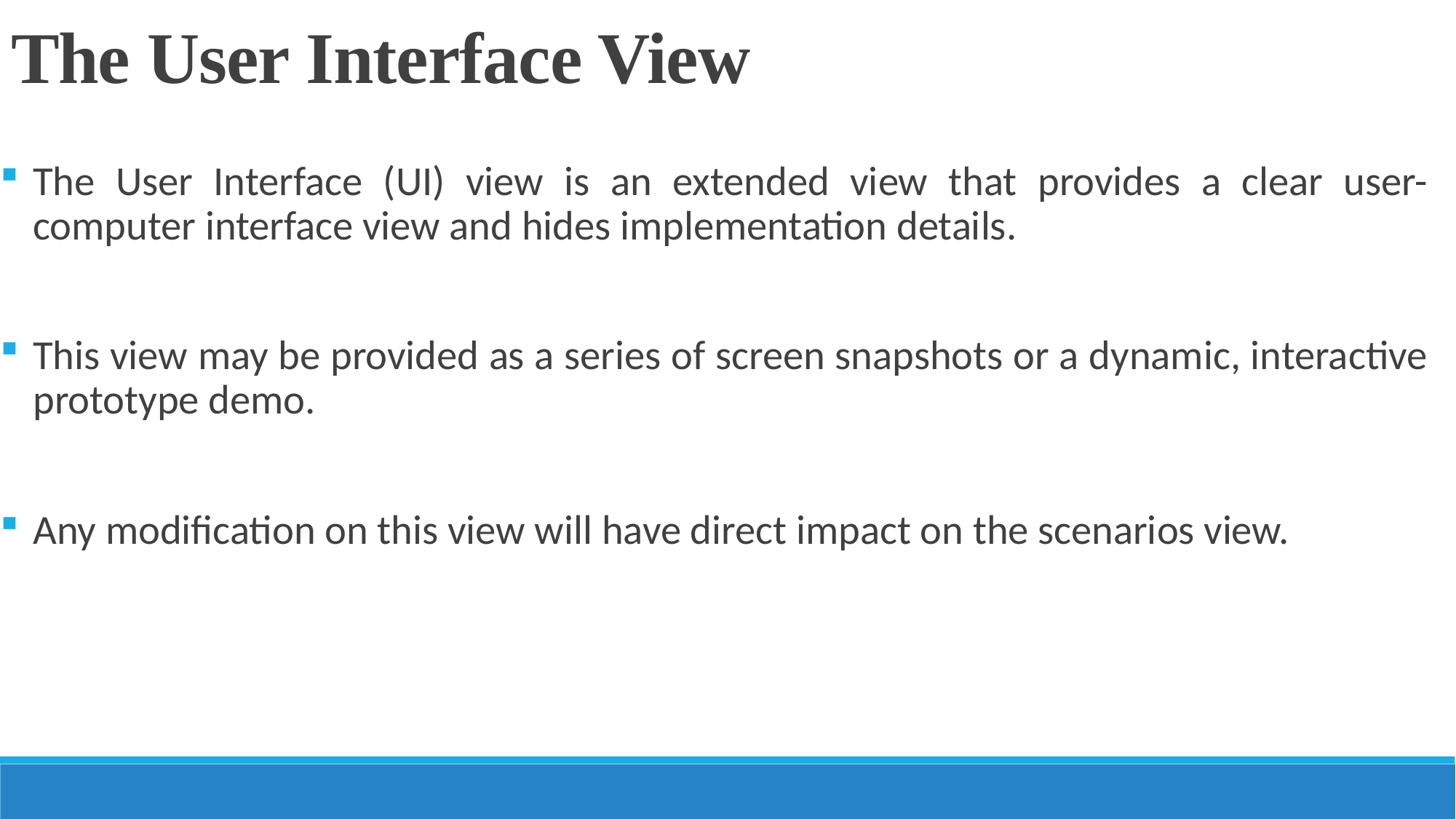

# The User Interface View
The User Interface (UI) view is an extended view that provides a clear user-computer interface view and hides implementation details.

This view may be provided as a series of screen snapshots or a dynamic, interactive prototype demo.

Any modification on this view will have direct impact on the scenarios view.